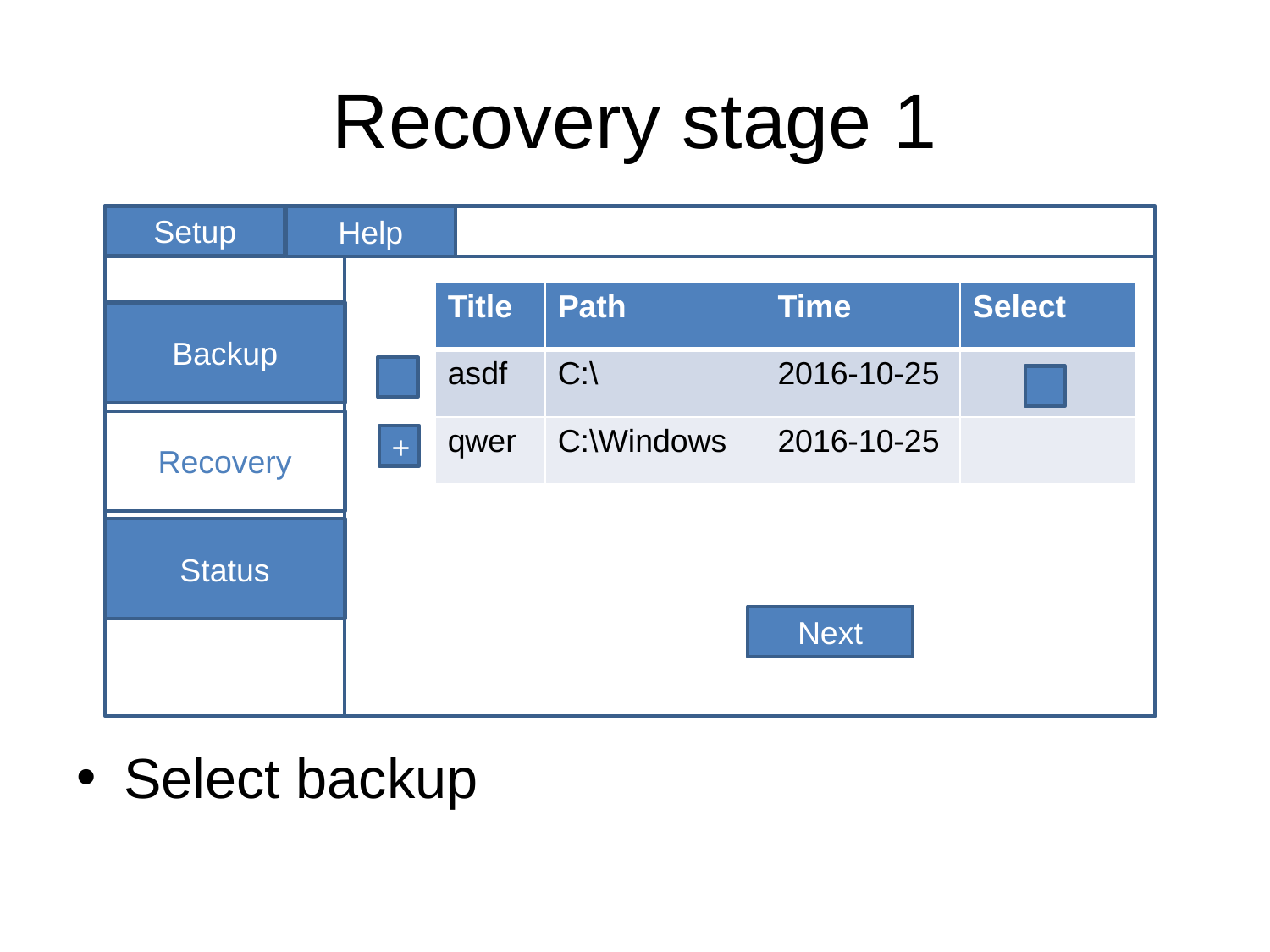

# Recovery stage 1

Setup
Help

| Title | Path | Time | Select |
| --- | --- | --- | --- |
| asdf | C:\ | 2016-10-25 |  |
| qwer | C:\Windows | 2016-10-25 |  |
Backup

Recovery
+
Status
Next
Select backup